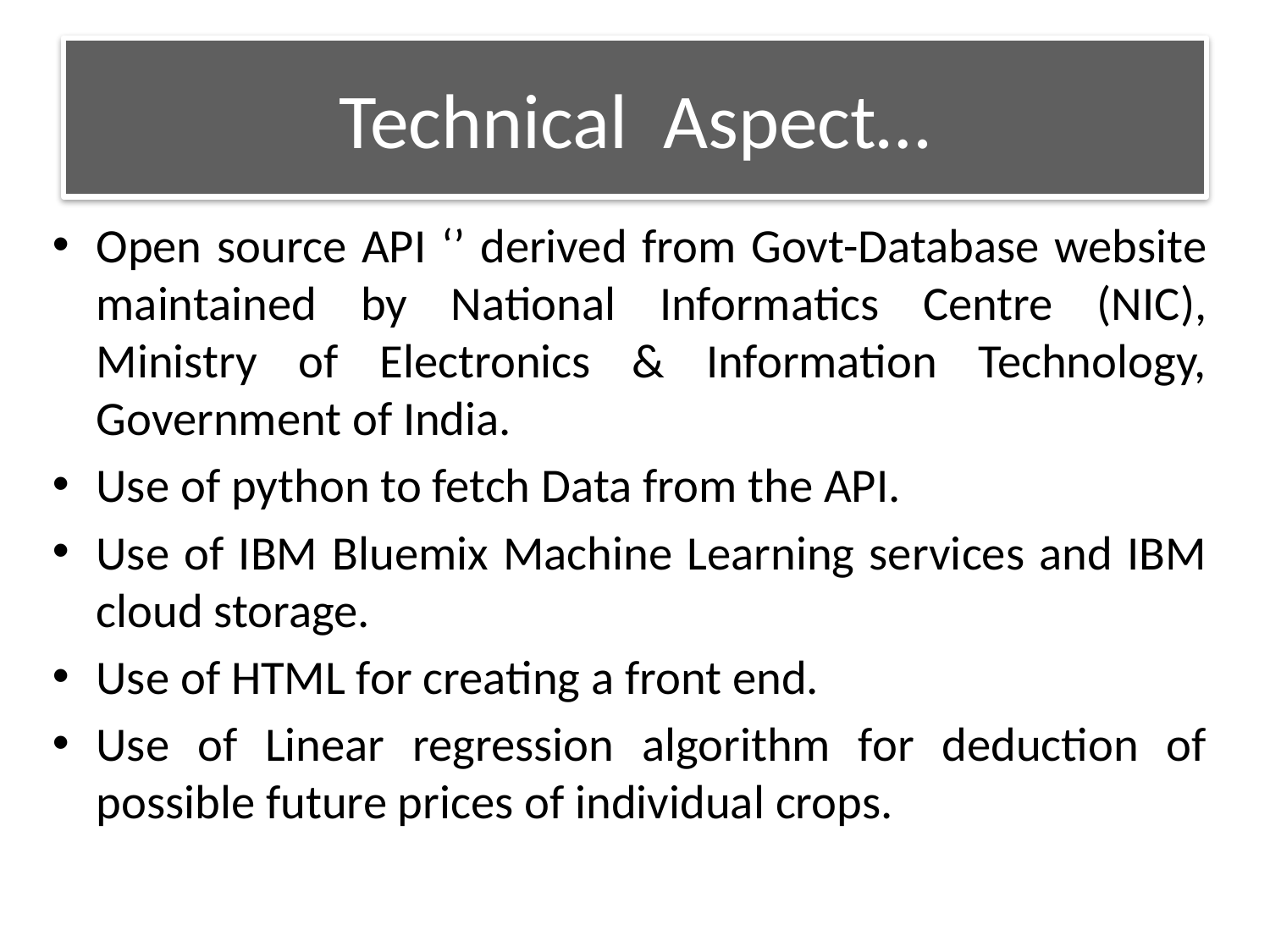

# Technical  Aspect…
Open source API ‘’ derived from Govt-Database website maintained by National Informatics Centre (NIC), Ministry of Electronics & Information Technology, Government of India.
Use of python to fetch Data from the API.
Use of IBM Bluemix Machine Learning services and IBM cloud storage.
Use of HTML for creating a front end.
Use of Linear regression algorithm for deduction of possible future prices of individual crops.